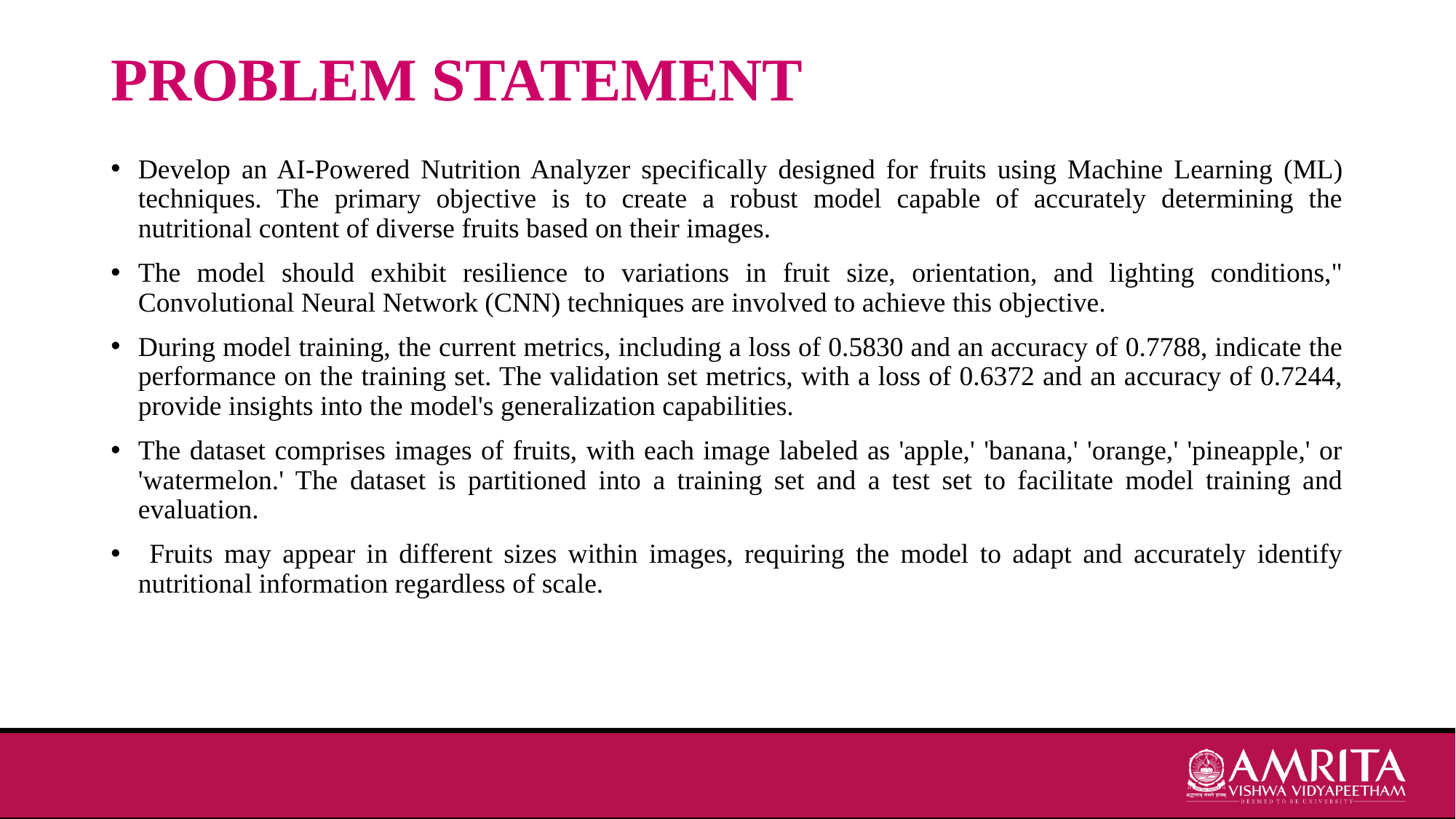

# PROBLEM STATEMENT
Develop an AI-Powered Nutrition Analyzer specifically designed for fruits using Machine Learning (ML) techniques. The primary objective is to create a robust model capable of accurately determining the nutritional content of diverse fruits based on their images.
The model should exhibit resilience to variations in fruit size, orientation, and lighting conditions," Convolutional Neural Network (CNN) techniques are involved to achieve this objective.
During model training, the current metrics, including a loss of 0.5830 and an accuracy of 0.7788, indicate the performance on the training set. The validation set metrics, with a loss of 0.6372 and an accuracy of 0.7244, provide insights into the model's generalization capabilities.
The dataset comprises images of fruits, with each image labeled as 'apple,' 'banana,' 'orange,' 'pineapple,' or 'watermelon.' The dataset is partitioned into a training set and a test set to facilitate model training and evaluation.
 Fruits may appear in different sizes within images, requiring the model to adapt and accurately identify nutritional information regardless of scale.